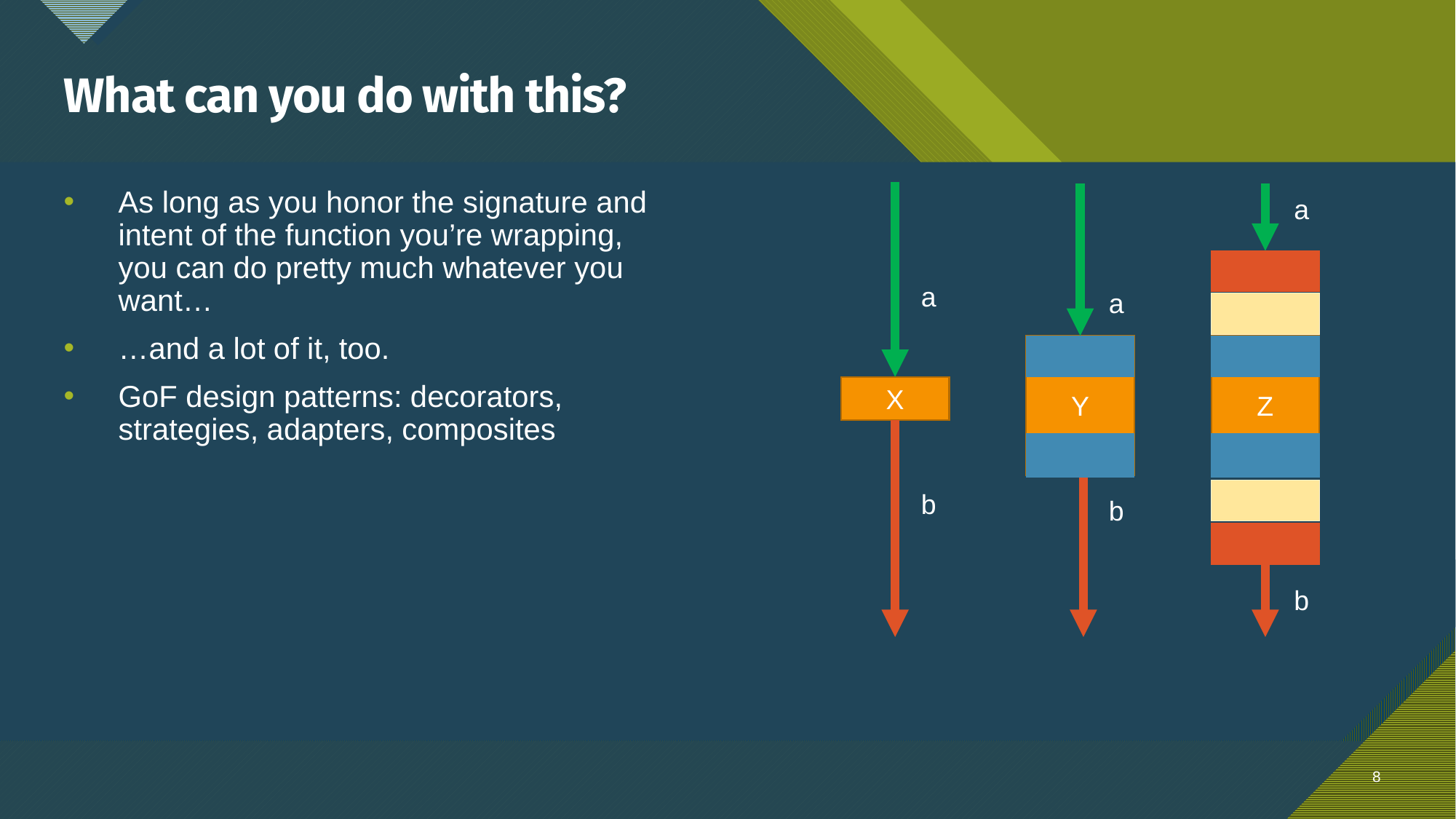

# What can you do with this?
As long as you honor the signature and intent of the function you’re wrapping, you can do pretty much whatever you want…
…and a lot of it, too.
GoF design patterns: decorators, strategies, adapters, composites
a
X
b
a
Y

b
a

Z

b
8